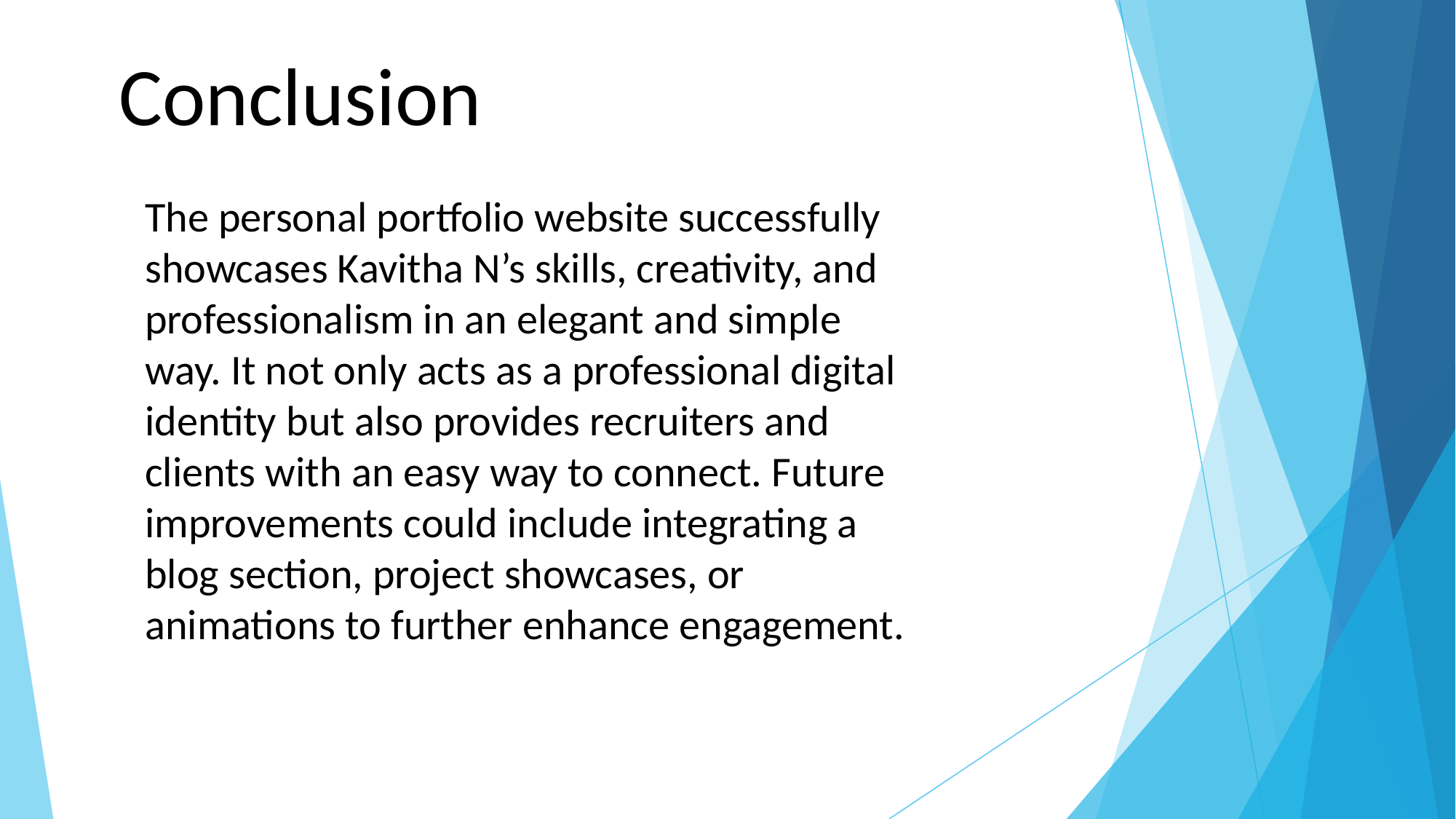

Conclusion
The personal portfolio website successfully showcases Kavitha N’s skills, creativity, and professionalism in an elegant and simple way. It not only acts as a professional digital identity but also provides recruiters and clients with an easy way to connect. Future improvements could include integrating a blog section, project showcases, or animations to further enhance engagement.